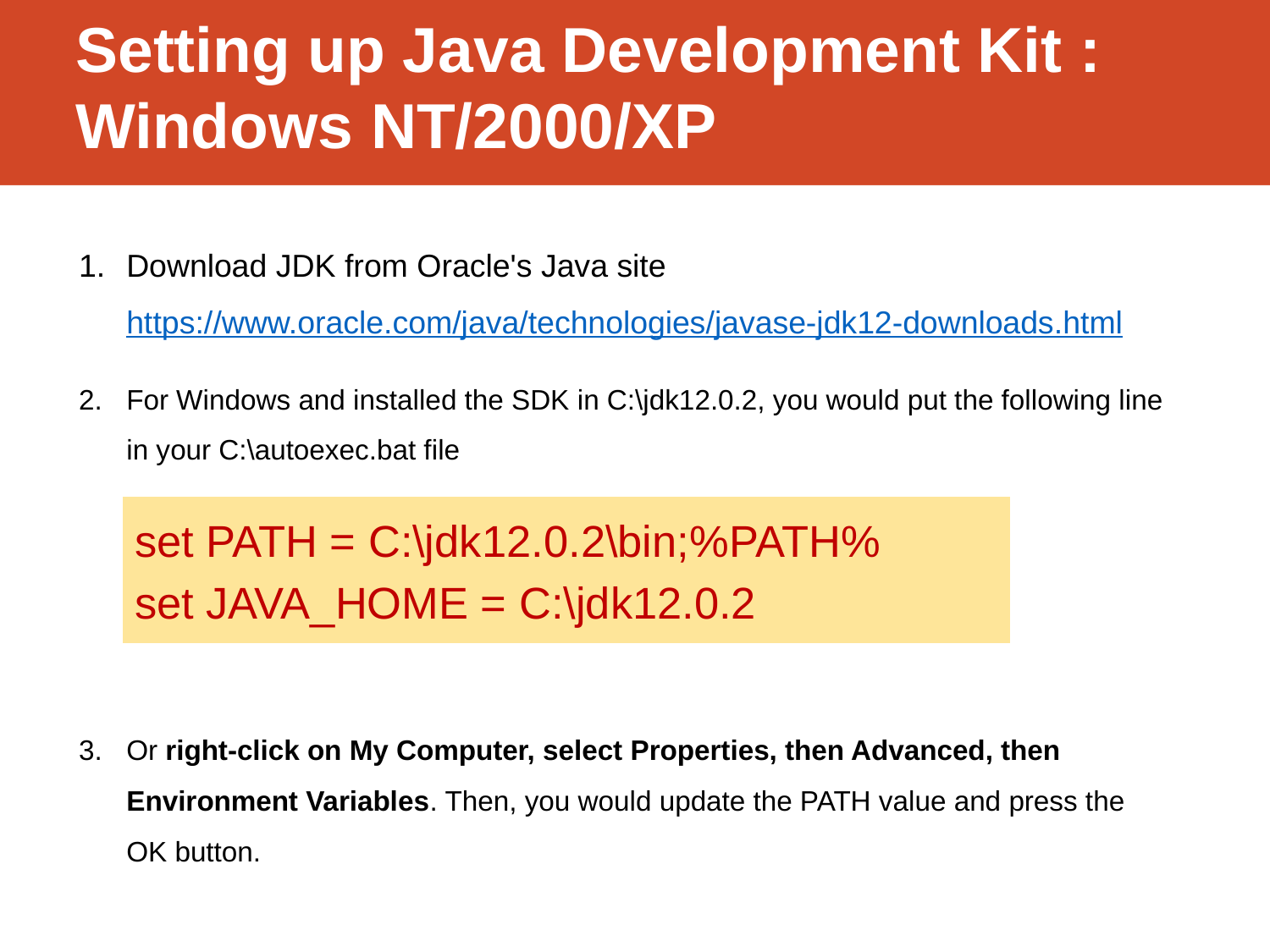

# Setting up Java Development Kit : Windows NT/2000/XP
Download JDK from Oracle's Java site  https://www.oracle.com/java/technologies/javase-jdk12-downloads.html
For Windows and installed the SDK in C:\jdk12.0.2, you would put the following line in your C:\autoexec.bat file

Or right-click on My Computer, select Properties, then Advanced, then Environment Variables. Then, you would update the PATH value and press the OK button.

set PATH = C:\jdk12.0.2\bin;%PATH%

set JAVA_HOME = C:\jdk12.0.2